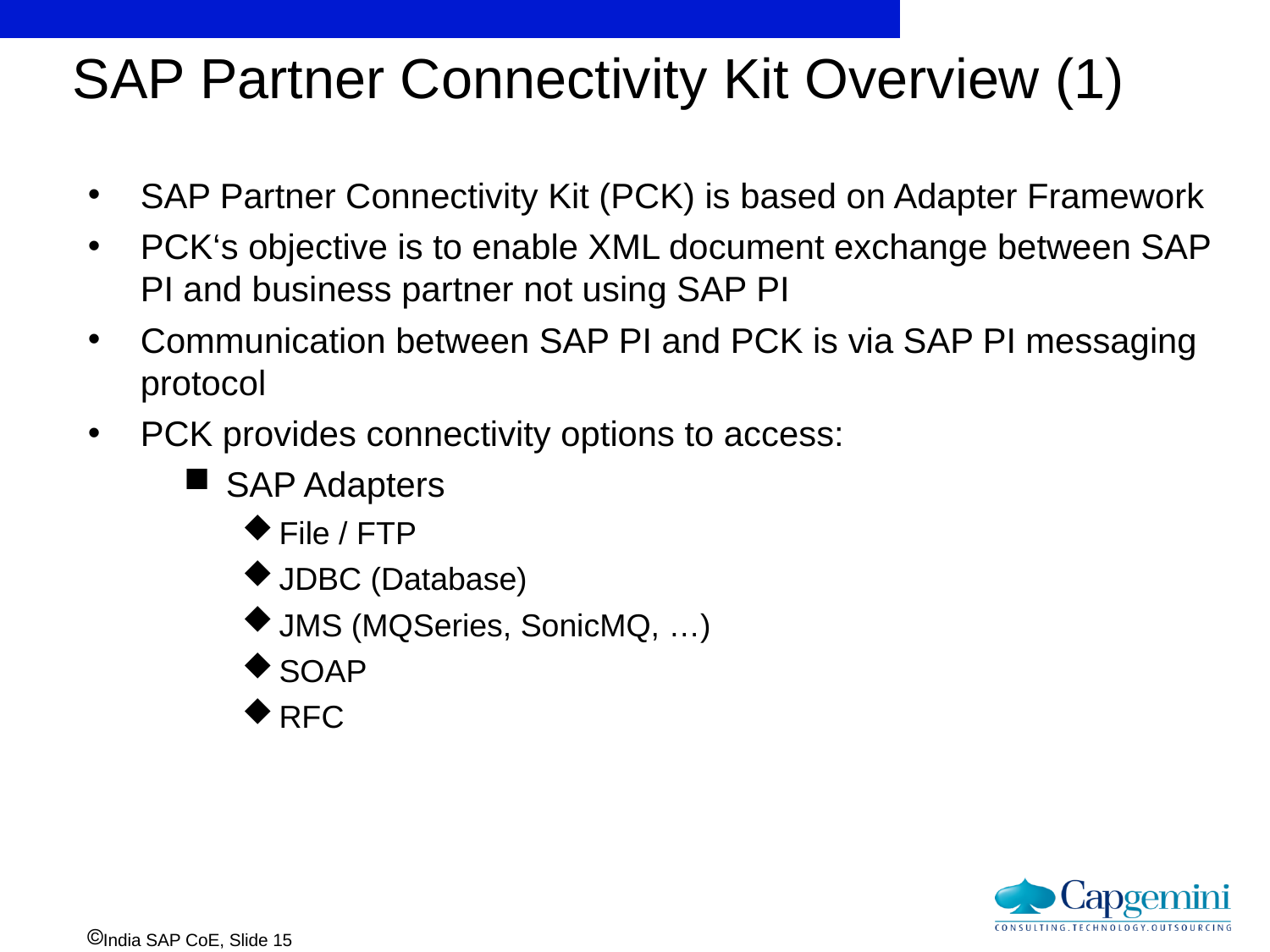

SAP Partner Connectivity Kit Overview (1)
SAP Partner Connectivity Kit (PCK) is based on Adapter Framework
PCK‘s objective is to enable XML document exchange between SAP PI and business partner not using SAP PI
Communication between SAP PI and PCK is via SAP PI messaging protocol
PCK provides connectivity options to access:
SAP Adapters
File / FTP
JDBC (Database)
JMS (MQSeries, SonicMQ, …)
SOAP
RFC